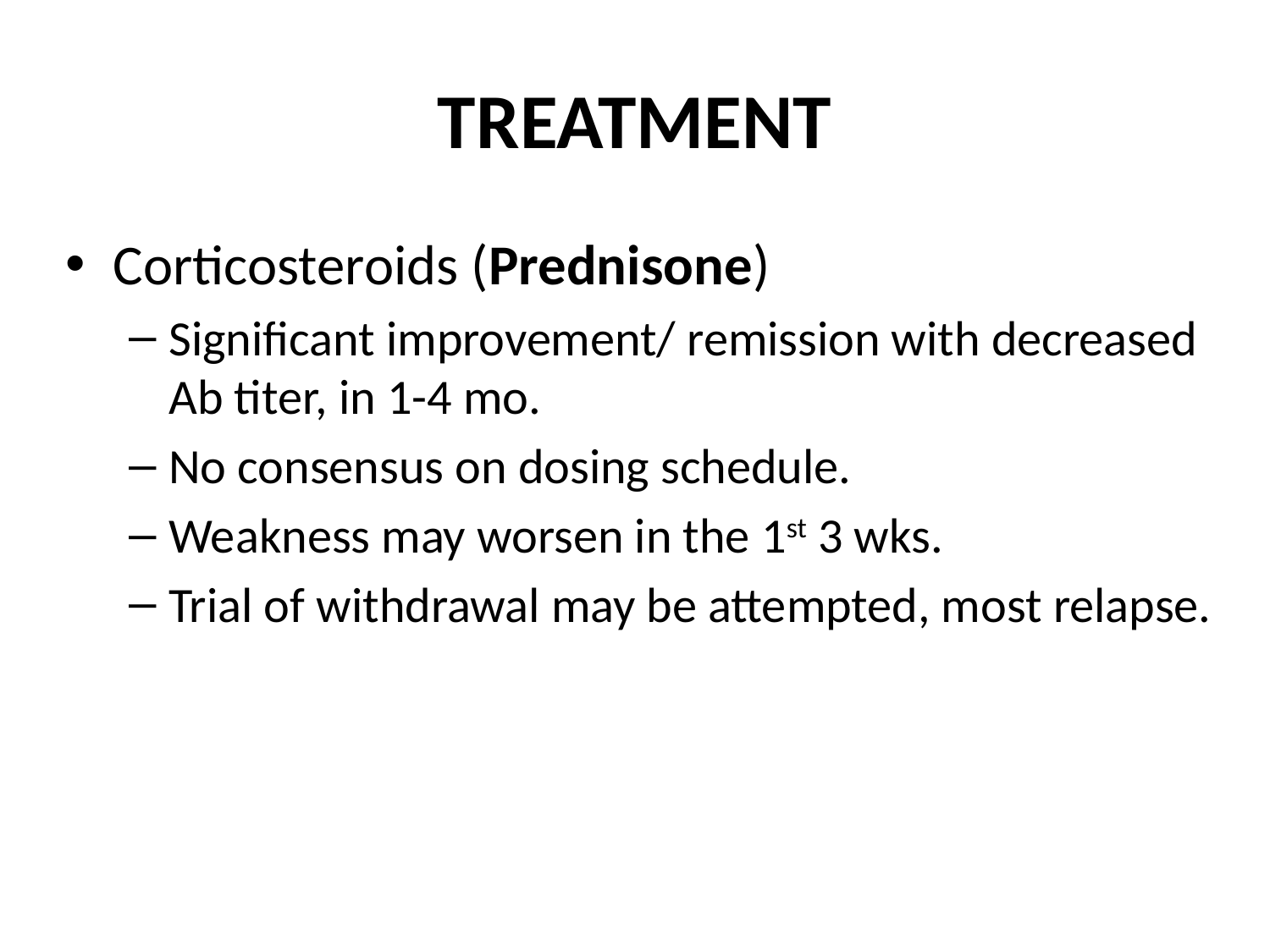

# TREATMENT
Corticosteroids (Prednisone)
Significant improvement/ remission with decreased Ab titer, in 1-4 mo.
No consensus on dosing schedule.
Weakness may worsen in the 1st 3 wks.
Trial of withdrawal may be attempted, most relapse.